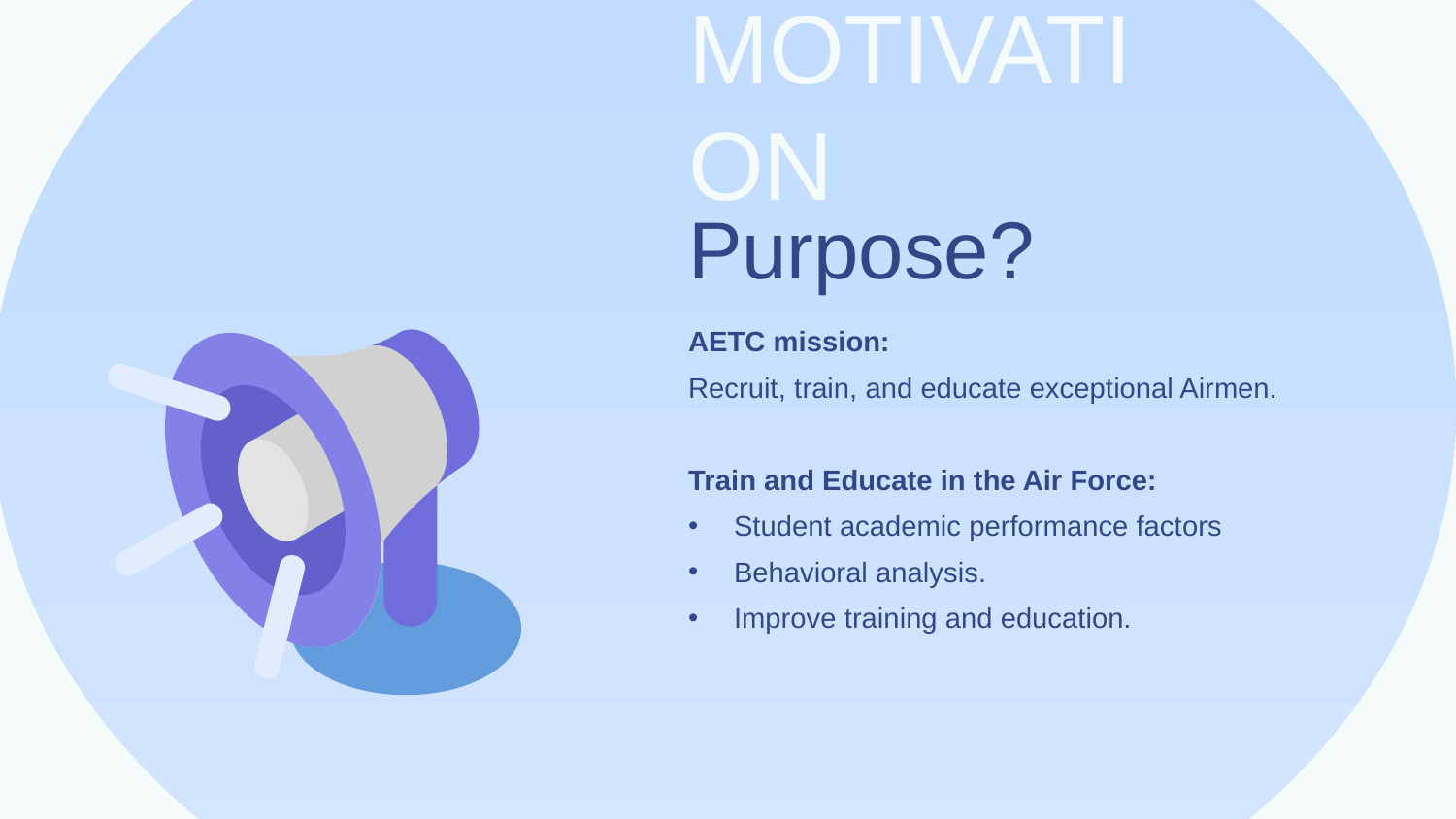

MOTIVATION
# Purpose?
AETC mission:
Recruit, train, and educate exceptional Airmen.

Train and Educate in the Air Force:
Student academic performance factors
Behavioral analysis.
Improve training and education.